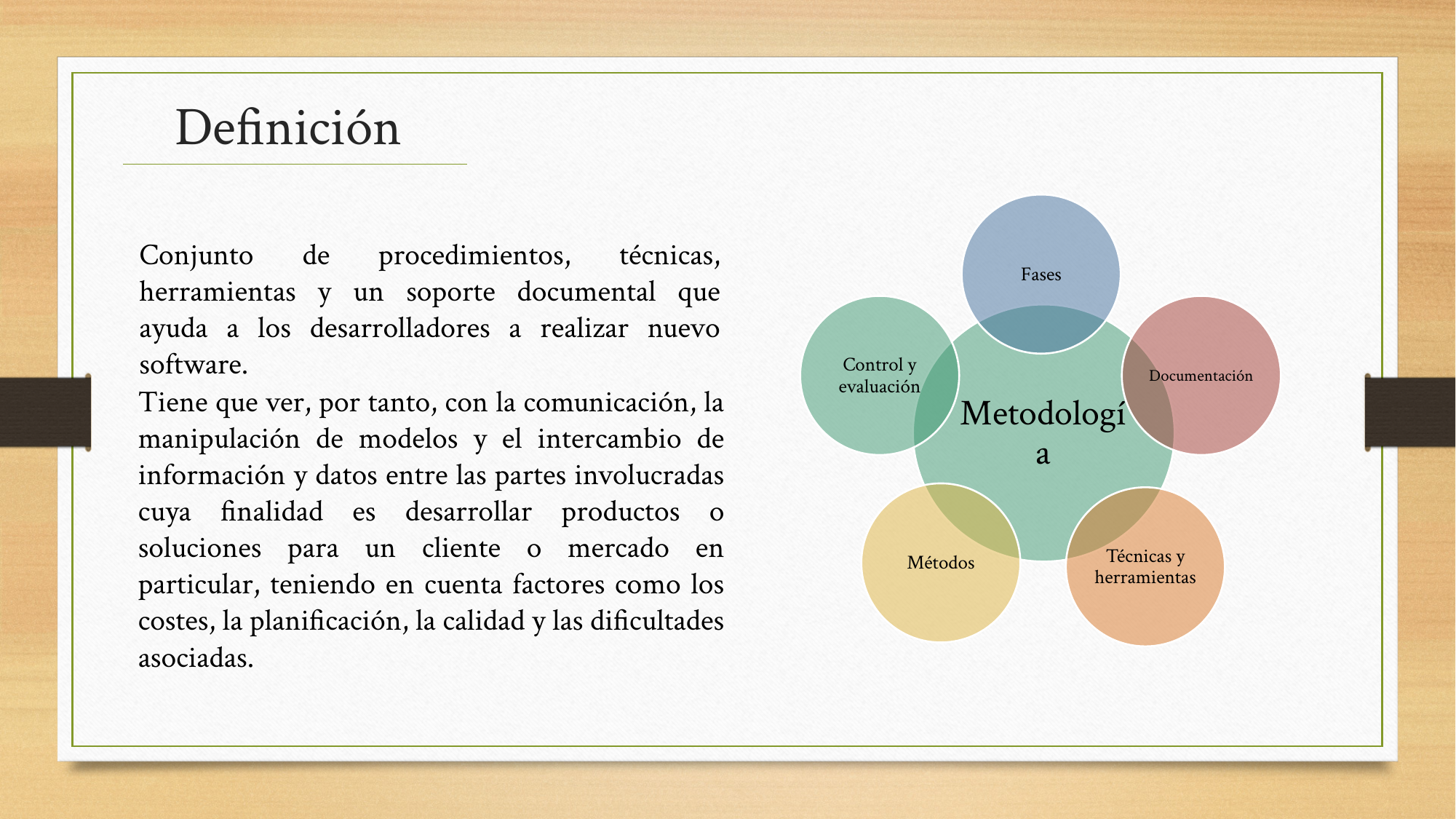

Definición
Metodología
Fases
Documentación
Técnicas y herramientas
Métodos
Control y evaluación
Conjunto de procedimientos, técnicas, herramientas y un soporte documental que ayuda a los desarrolladores a realizar nuevo software.
Tiene que ver, por tanto, con la comunicación, la manipulación de modelos y el intercambio de información y datos entre las partes involucradas cuya finalidad es desarrollar productos o soluciones para un cliente o mercado en particular, teniendo en cuenta factores como los costes, la planificación, la calidad y las dificultades asociadas.